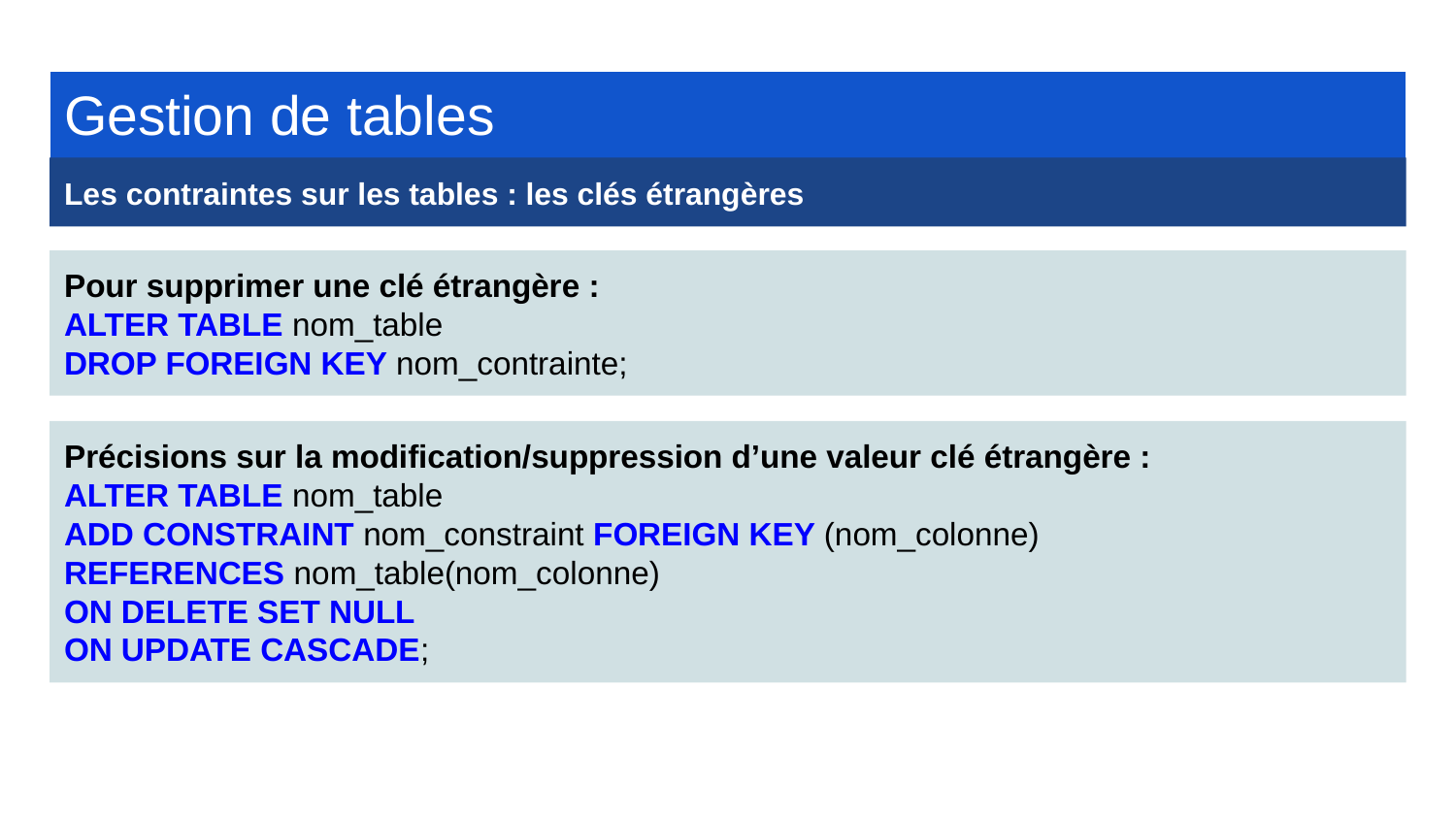

Gestion de tables
Les contraintes sur les tables : les clés étrangères
Pour supprimer une clé étrangère :
ALTER TABLE nom_table
DROP FOREIGN KEY nom_contrainte;
Précisions sur la modification/suppression d’une valeur clé étrangère :
ALTER TABLE nom_table
ADD CONSTRAINT nom_constraint FOREIGN KEY (nom_colonne)
REFERENCES nom_table(nom_colonne)
ON DELETE SET NULL
ON UPDATE CASCADE;